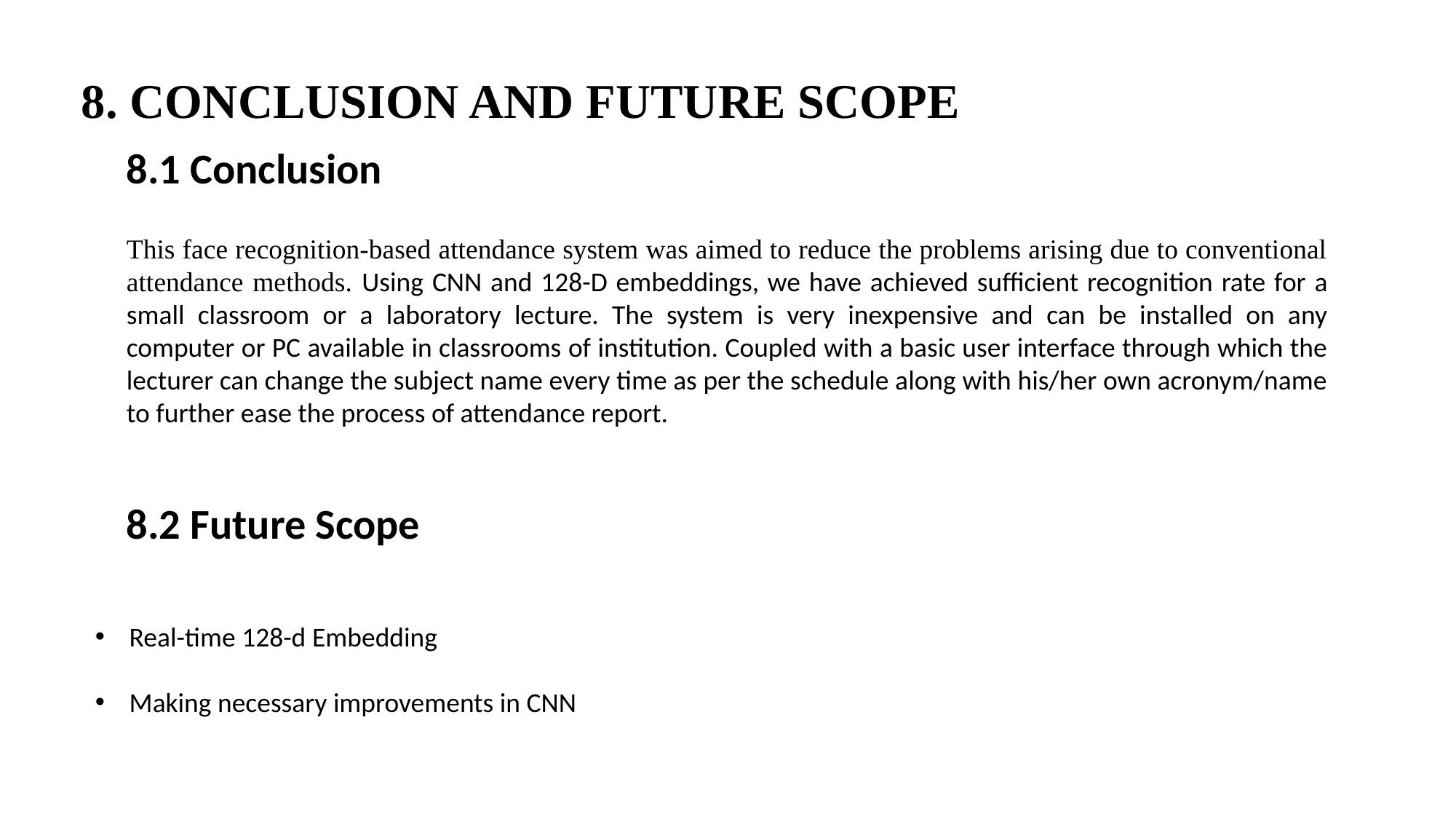

8. CONCLUSION AND FUTURE SCOPE
8.1 Conclusion
This face recognition-based attendance system was aimed to reduce the problems arising due to conventional attendance methods. Using CNN and 128-D embeddings, we have achieved sufficient recognition rate for a small classroom or a laboratory lecture. The system is very inexpensive and can be installed on any computer or PC available in classrooms of institution. Coupled with a basic user interface through which the lecturer can change the subject name every time as per the schedule along with his/her own acronym/name to further ease the process of attendance report.

8.2 Future Scope
Real-time 128-d Embedding
Making necessary improvements in CNN